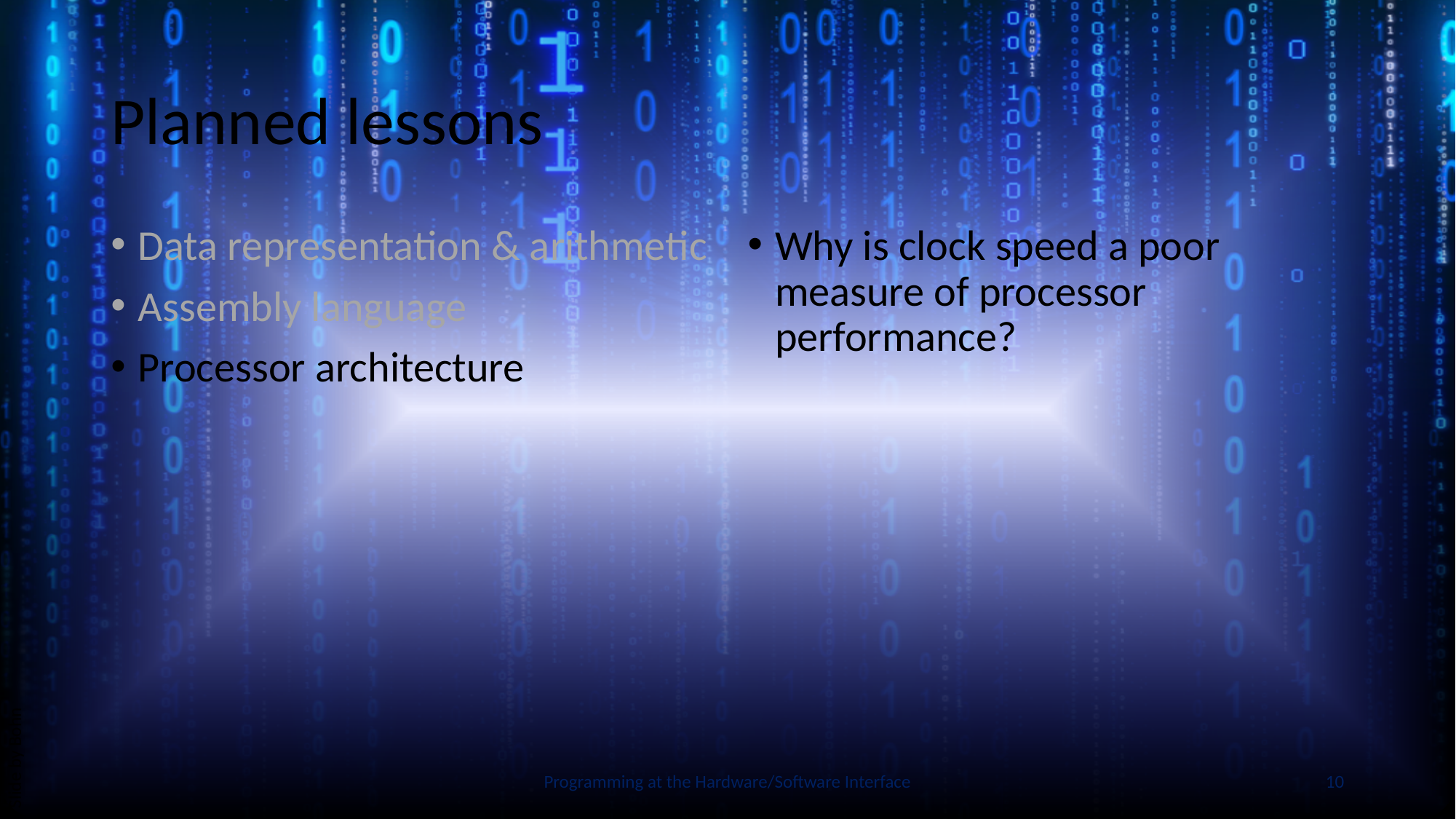

# Planned lessons
Data representation & arithmetic
Assembly language
Processor architecture
Why is clock speed a poor measure of processor performance?

Slide by Bohn
Programming at the Hardware/Software Interface
10